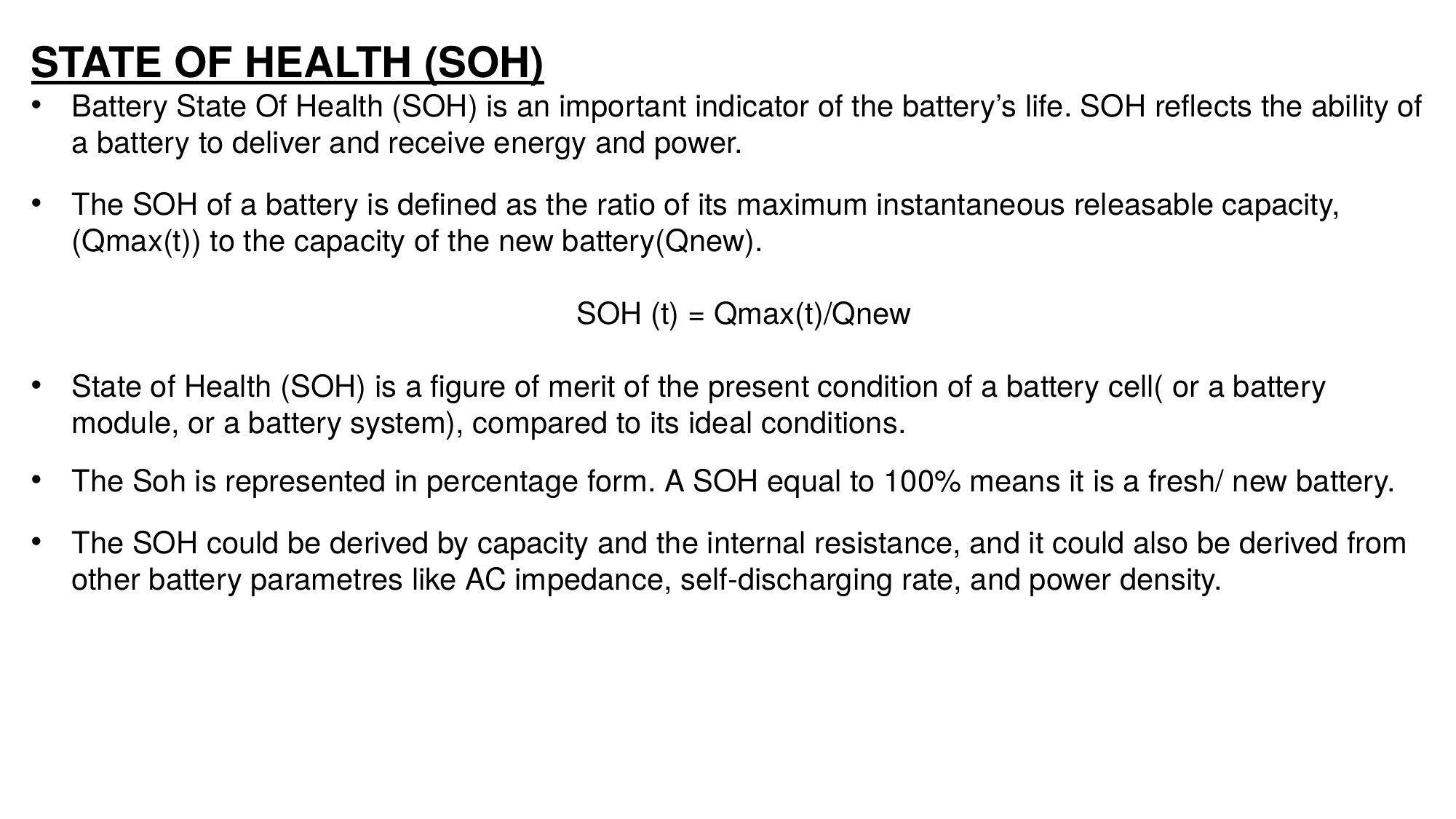

STATE OF HEALTH (SOH)
Battery State Of Health (SOH) is an important indicator of the battery’s life. SOH reflects the ability of a battery to deliver and receive energy and power.

The SOH of a battery is defined as the ratio of its maximum instantaneous releasable capacity, (Qmax(t)) to the capacity of the new battery(Qnew).

					SOH (t) = Qmax(t)/Qnew

State of Health (SOH) is a figure of merit of the present condition of a battery cell( or a battery module, or a battery system), compared to its ideal conditions.

The Soh is represented in percentage form. A SOH equal to 100% means it is a fresh/ new battery.

The SOH could be derived by capacity and the internal resistance, and it could also be derived from other battery parametres like AC impedance, self-discharging rate, and power density.